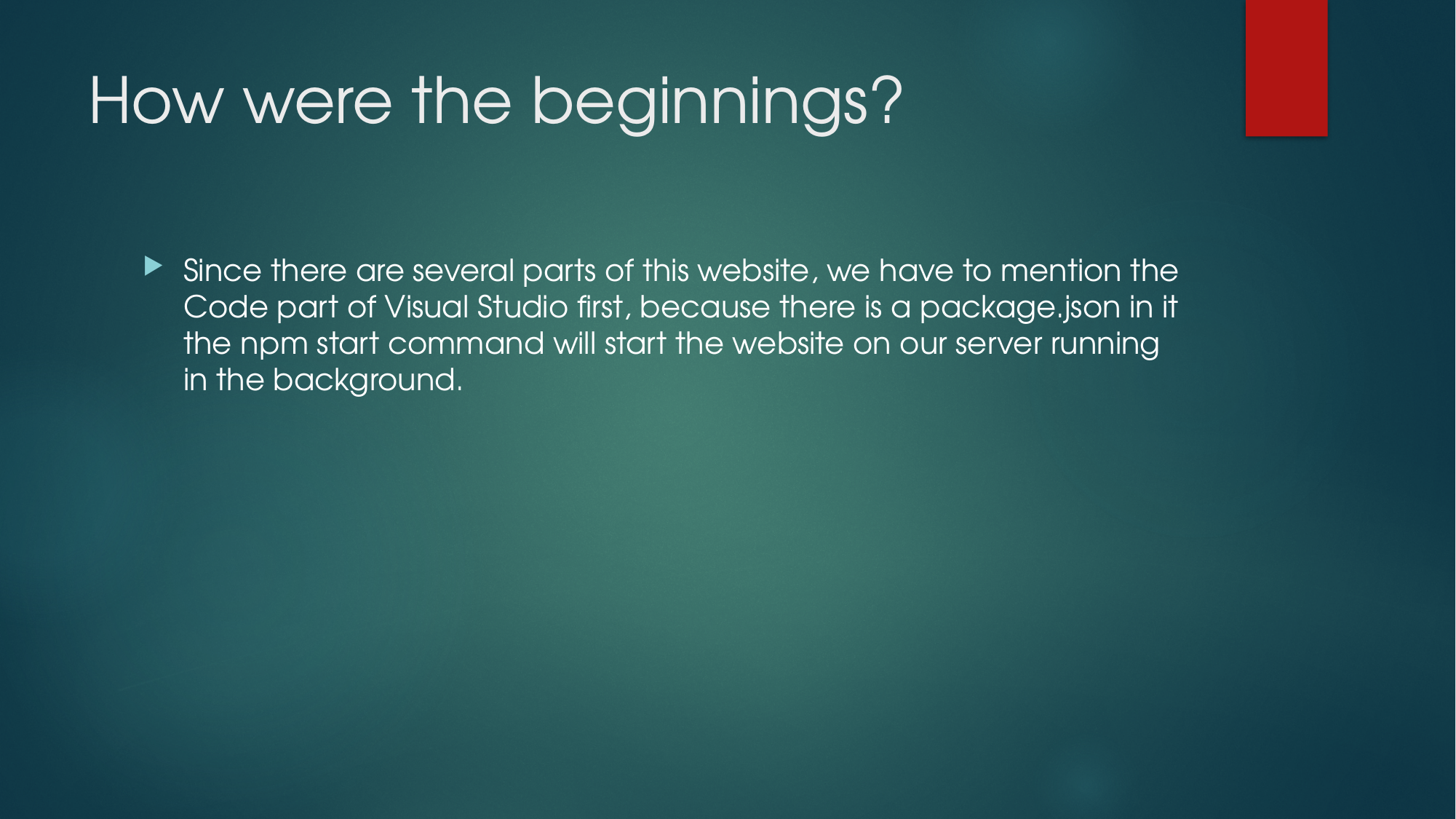

# How were the beginnings?
Since there are several parts of this website, we have to mention the Code part of Visual Studio first, because there is a package.json in it the npm start command will start the website on our server running in the background.